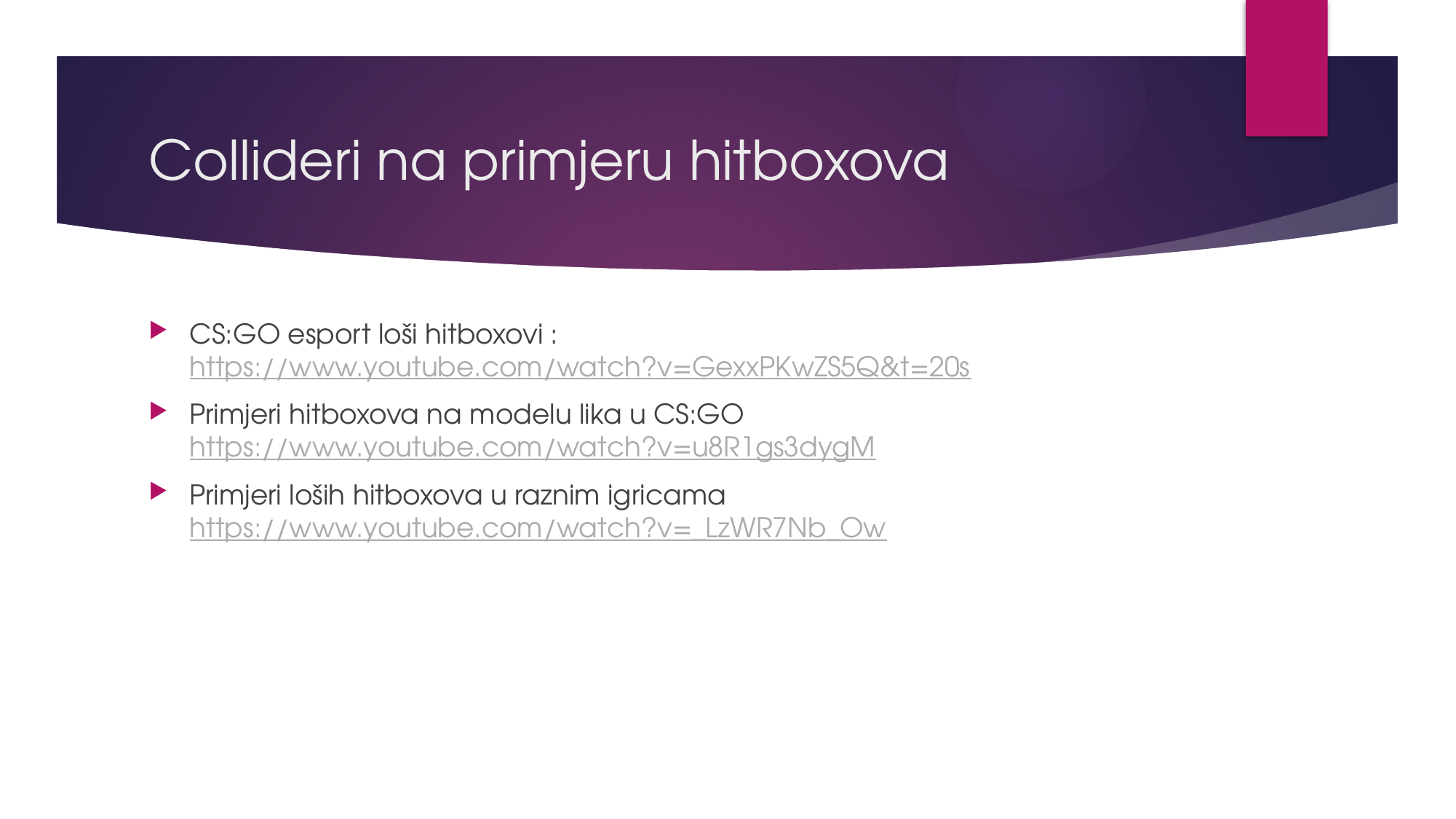

# Collideri na primjeru hitboxova
CS:GO esport loši hitboxovi :  https://www.youtube.com/watch?v=GexxPKwZS5Q&t=20s
Primjeri hitboxova na modelu lika u CS:GO https://www.youtube.com/watch?v=u8R1gs3dygM
Primjeri loših hitboxova u raznim igricama https://www.youtube.com/watch?v=_LzWR7Nb_Ow